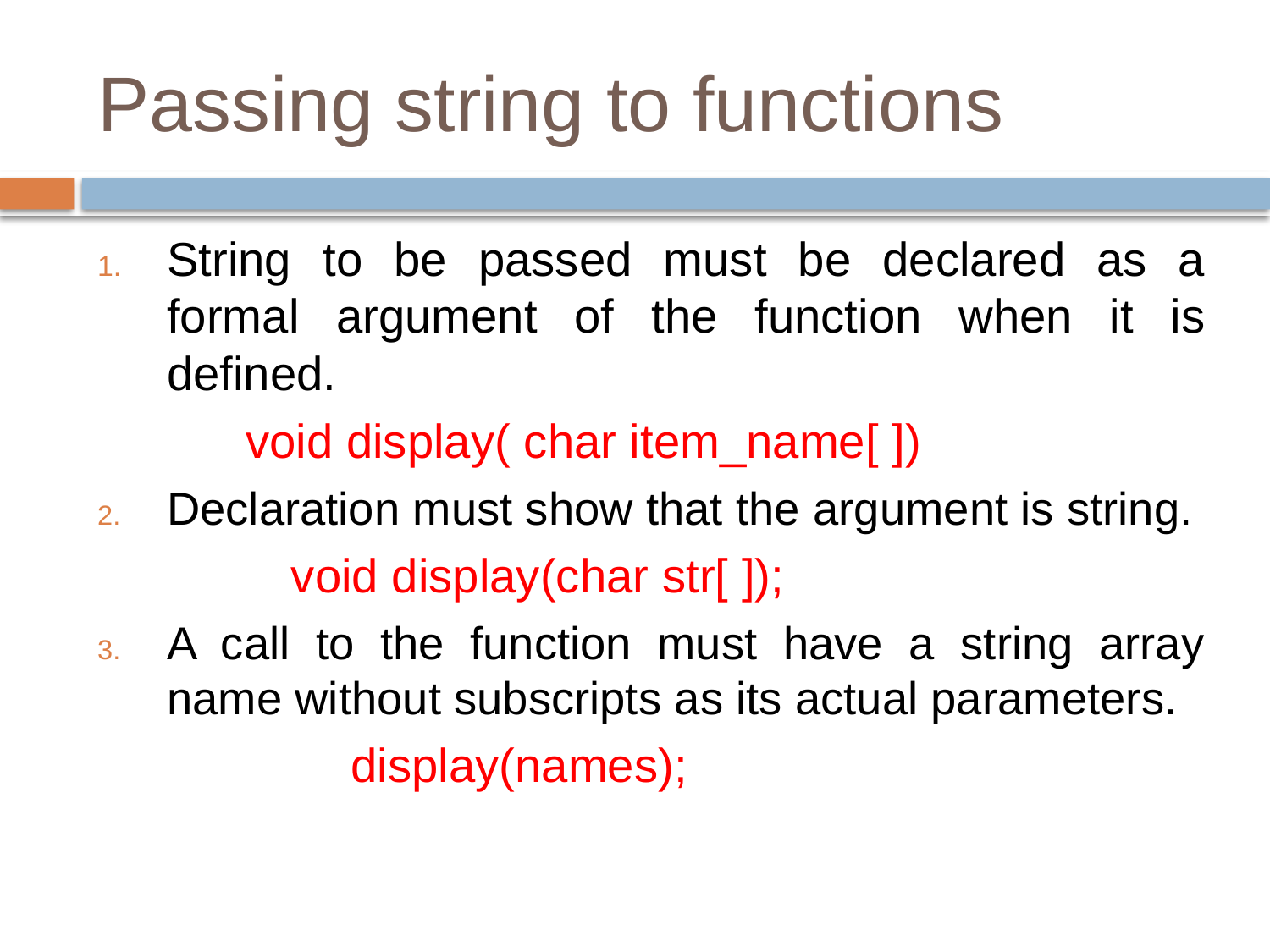

# Passing string to functions
String to be passed must be declared as a formal argument of the function when it is defined.
              void display( char item_name[ ])
Declaration must show that the argument is string.
               void display(char str[ ]);
A call to the function must have a string array name without subscripts as its actual parameters.
                   display(names);